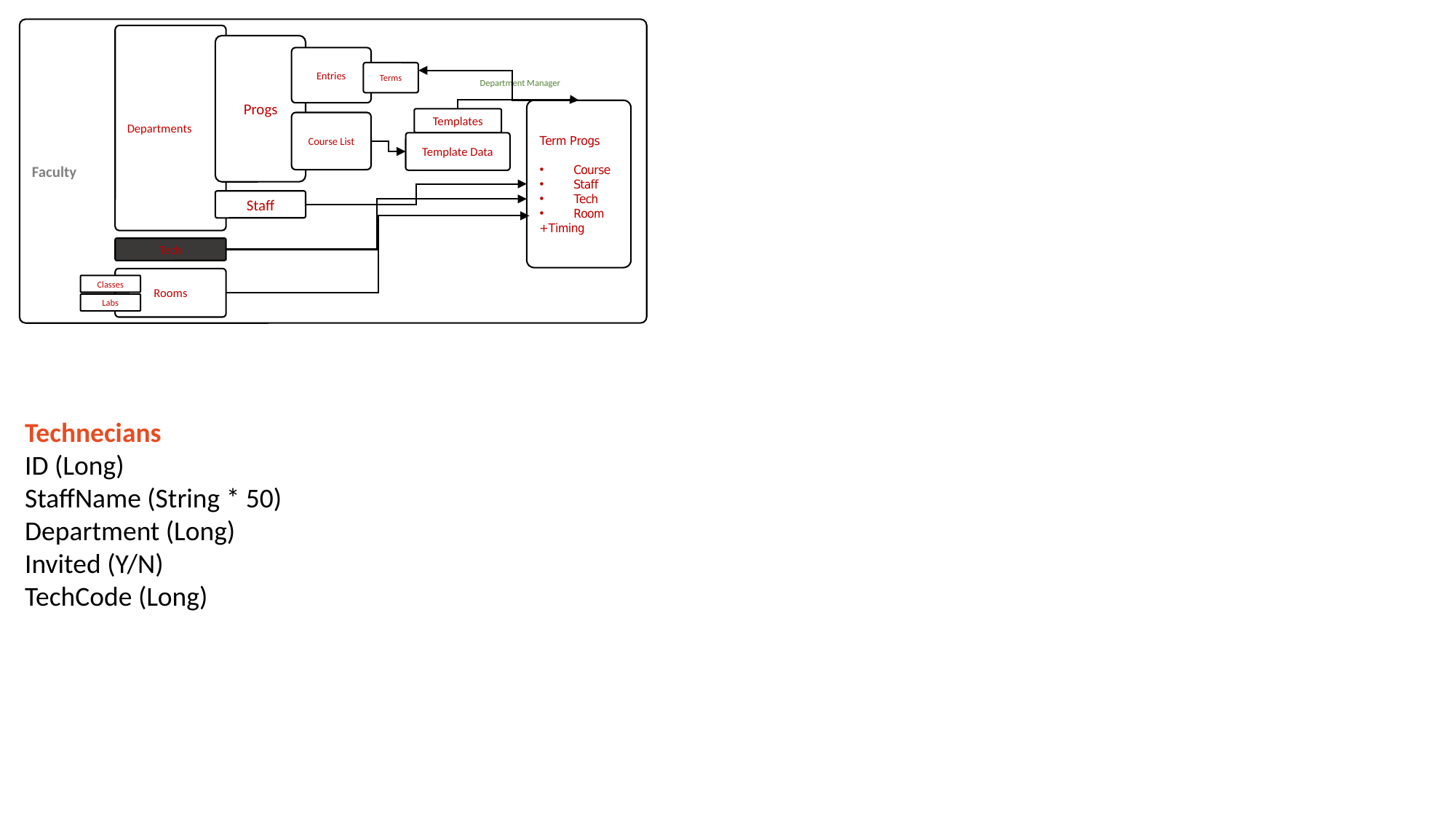

Faculty
Departments
Progs
Entries
Terms
Course List
Department Manager
Term Progs

Course
Staff
Tech
Room
+Timing
Templates
Template Data
Staff
Tech
Rooms
Classes
Labs
Technecians
ID (Long)
StaffName (String * 50)
Department (Long)
Invited (Y/N)
TechCode (Long)